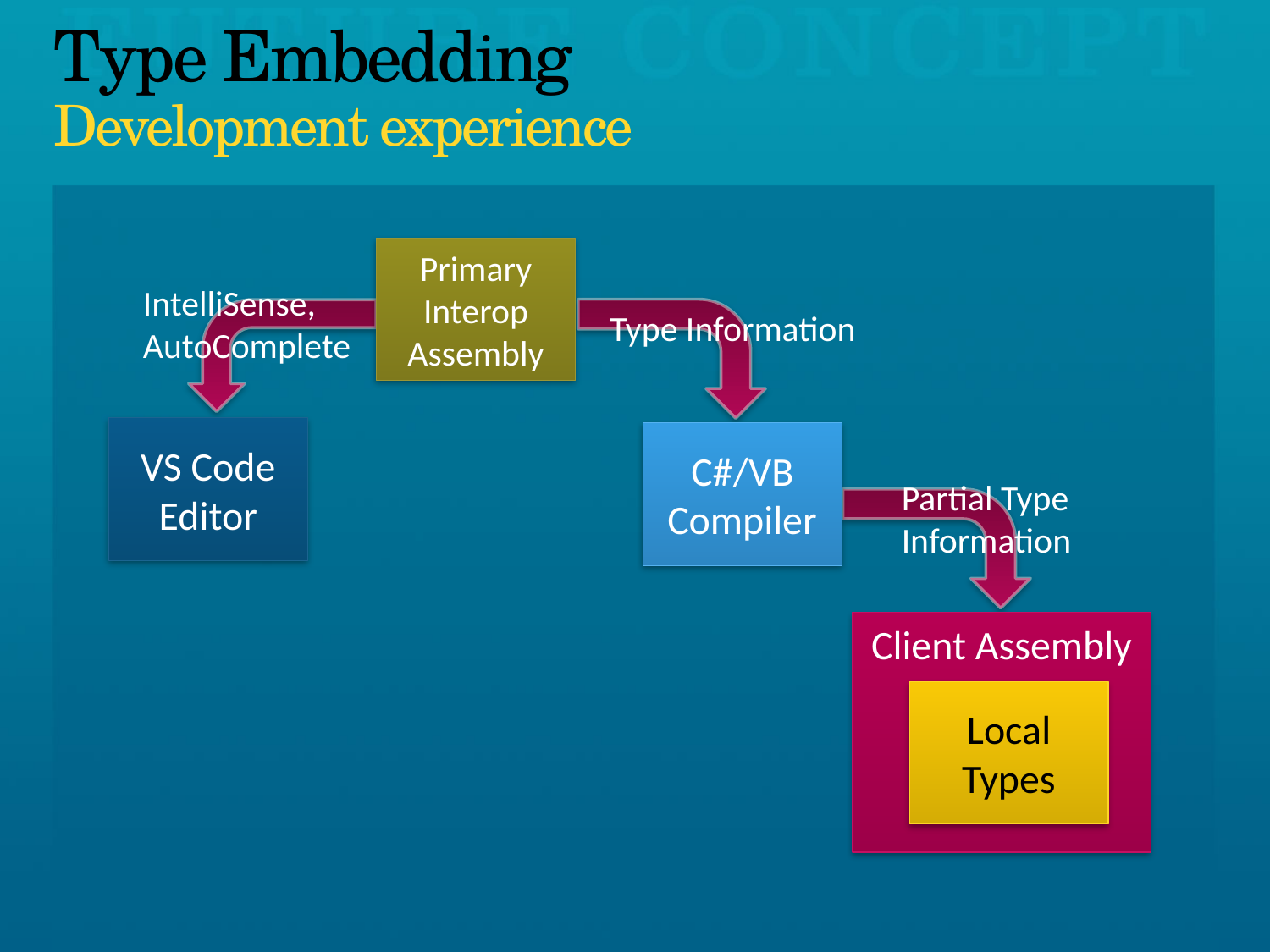

# Type Embedding Development experience
Primary Interop Assembly

IntelliSense,
AutoComplete

Type Information
VS Code Editor
C#/VB
Compiler

Partial Type Information
Client Assembly
Local Types